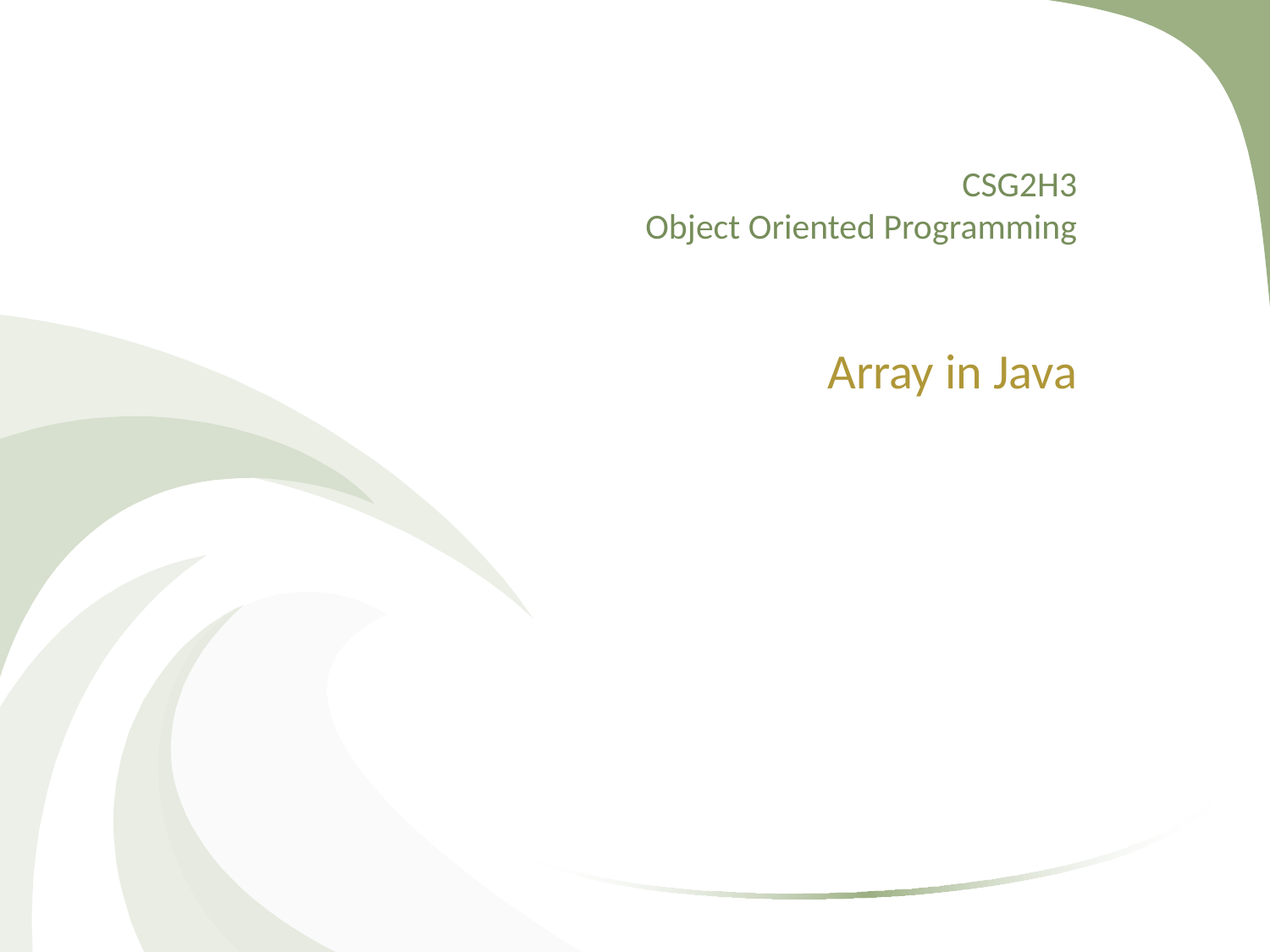

# CSG2H3 Object Oriented Programming

Array in Java